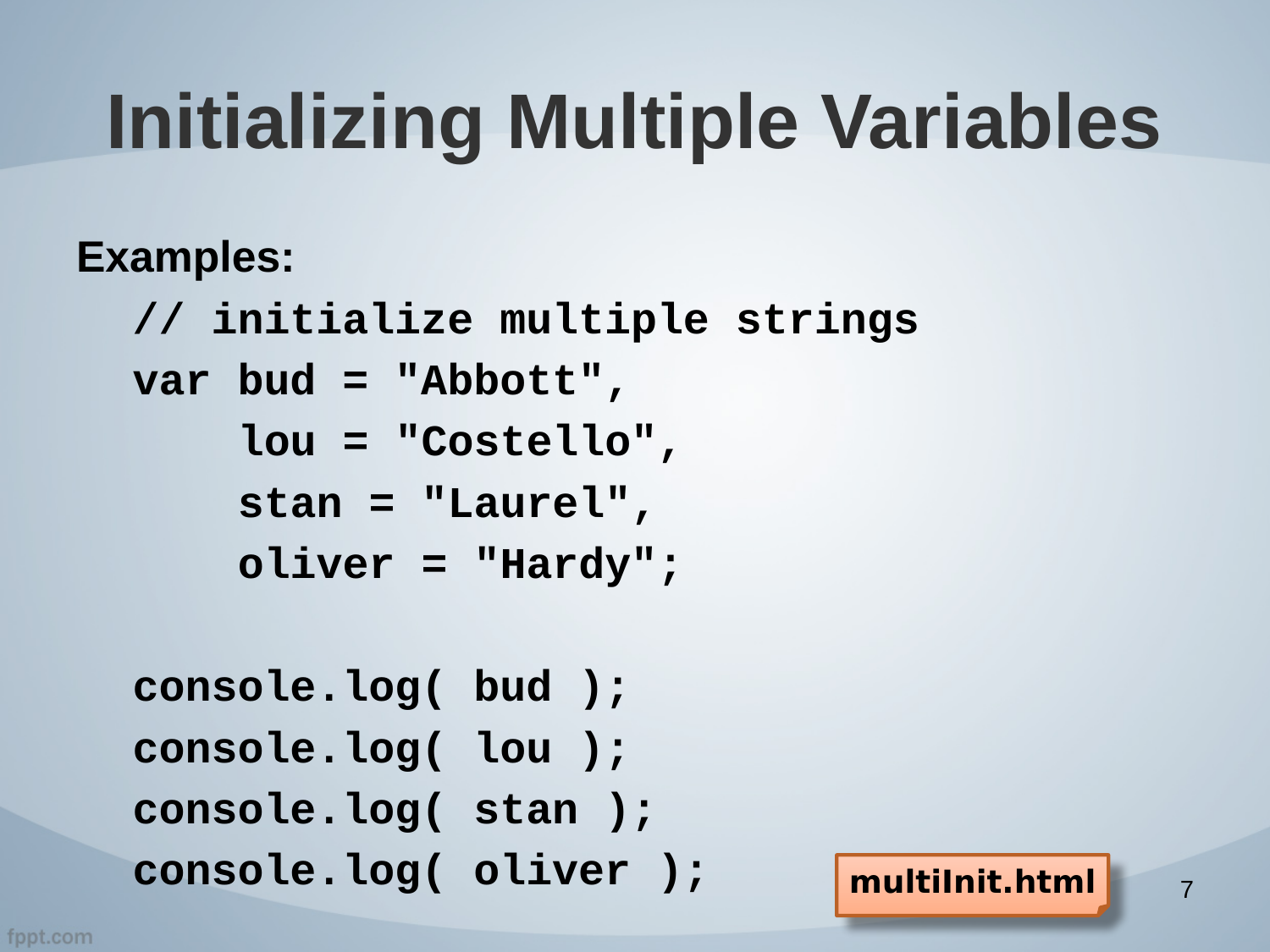

# Initializing Multiple Variables
Examples:
// initialize multiple strings
var bud = "Abbott",
    lou = "Costello",
    stan = "Laurel",
    oliver = "Hardy";

console.log( bud );
console.log( lou );
console.log( stan );
console.log( oliver );
multiInit.html
7